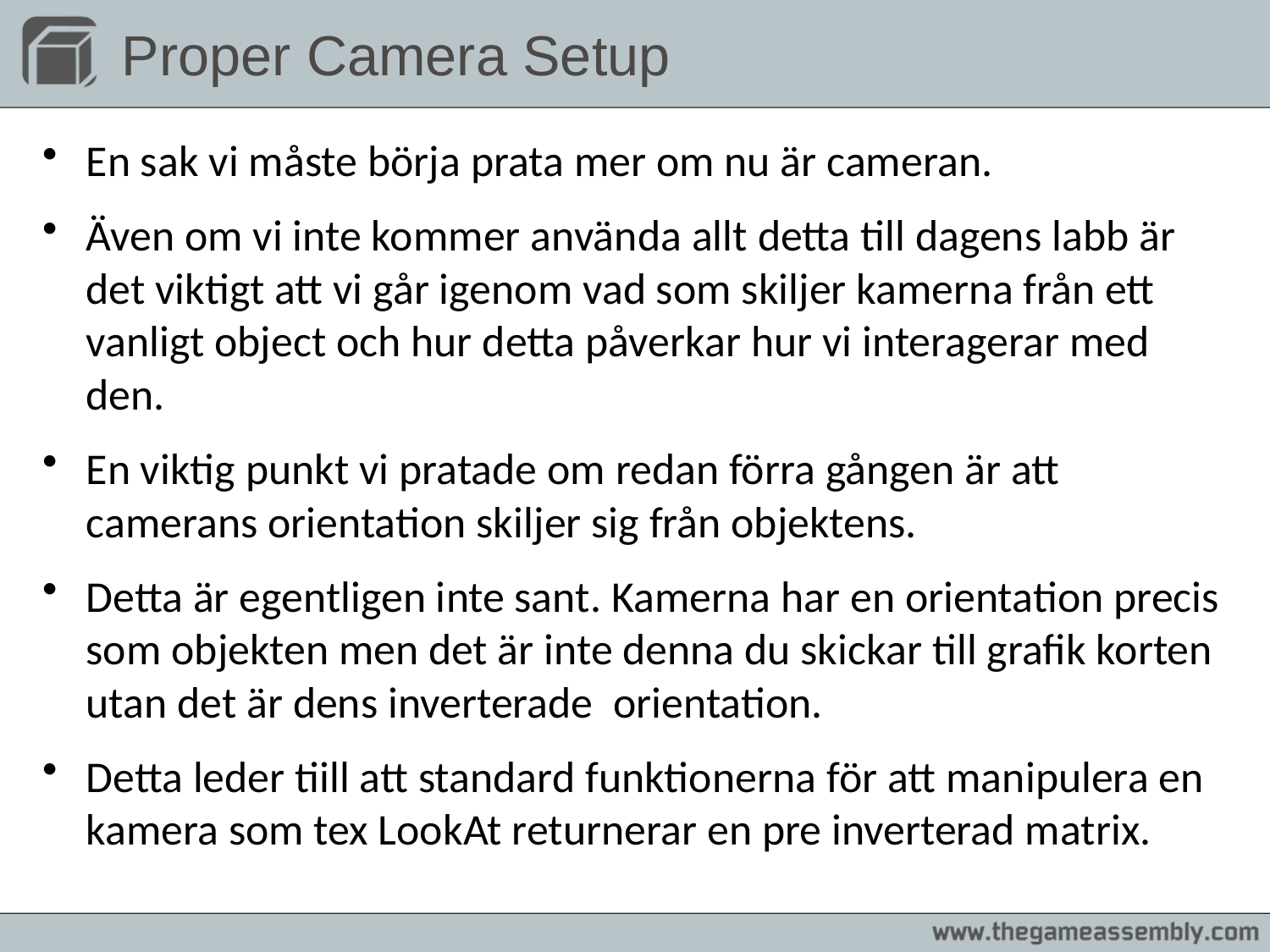

# Proper Camera Setup
En sak vi måste börja prata mer om nu är cameran.
Även om vi inte kommer använda allt detta till dagens labb är det viktigt att vi går igenom vad som skiljer kamerna från ett vanligt object och hur detta påverkar hur vi interagerar med den.
En viktig punkt vi pratade om redan förra gången är att camerans orientation skiljer sig från objektens.
Detta är egentligen inte sant. Kamerna har en orientation precis som objekten men det är inte denna du skickar till grafik korten utan det är dens inverterade  orientation.
Detta leder tiill att standard funktionerna för att manipulera en kamera som tex LookAt returnerar en pre inverterad matrix.